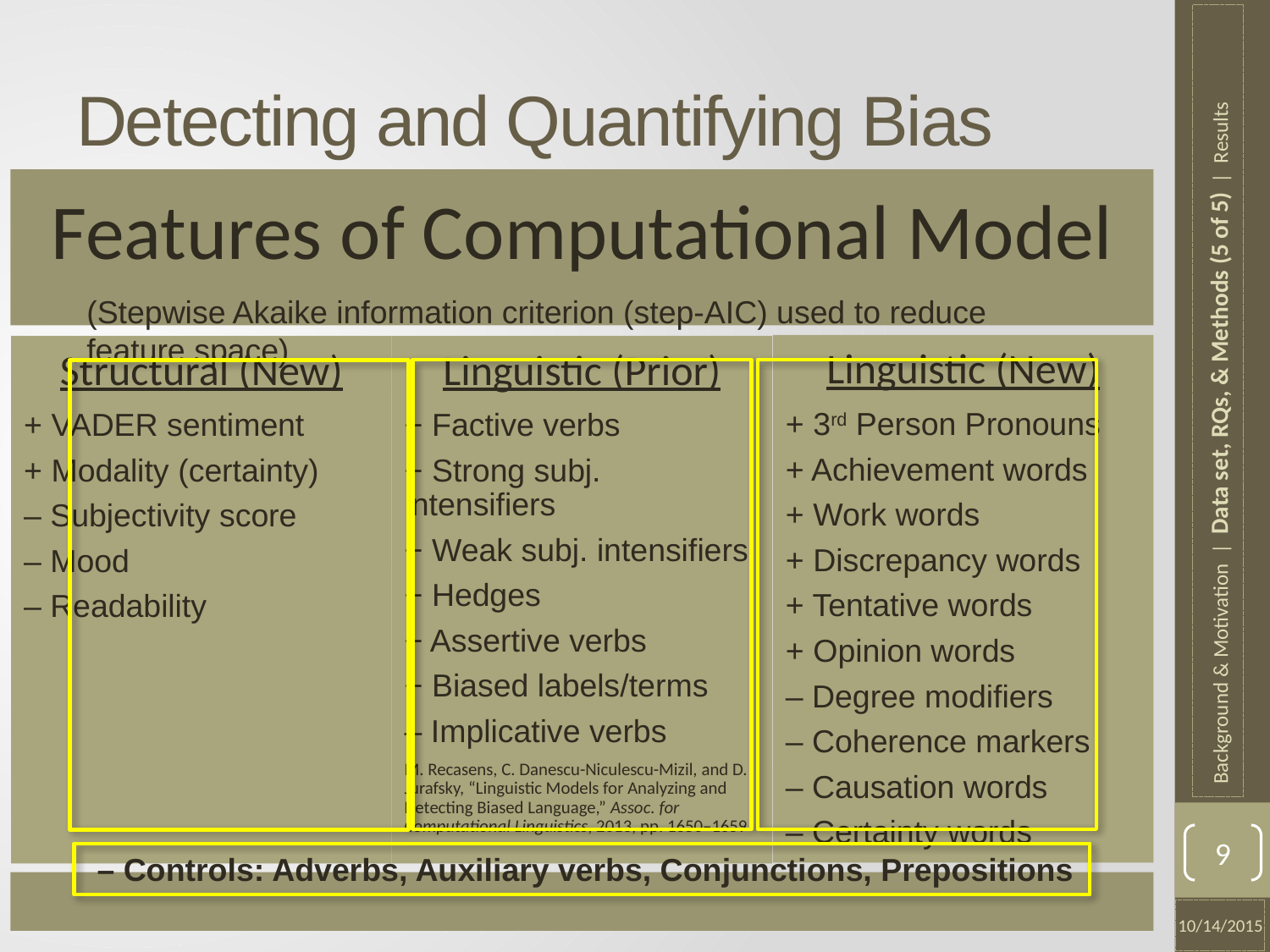

# Detecting and Quantifying Bias
Features of Computational Model
Structural (New)
+ VADER sentiment
+ Modality (certainty)
– Subjectivity score
– Mood
– Readability

Linguistic (Prior)
+ Factive verbs
+ Strong subj. intensifiers
+ Weak subj. intensifiers
+ Hedges
+ Assertive verbs
+ Biased labels/terms
– Implicative verbs
M. Recasens, C. Danescu-Niculescu-Mizil, and D. Jurafsky, “Linguistic Models for Analyzing and Detecting Biased Language,” Assoc. for Computational Linguistics, 2013, pp. 1650–1659
Linguistic (New)
+ 3rd Person Pronouns
+ Achievement words
+ Work words
+ Discrepancy words
+ Tentative words
+ Opinion words
– Degree modifiers
– Coherence markers
– Causation words
– Certainty words
(Stepwise Akaike information criterion (step-AIC) used to reduce feature space)

Background & Motivation  |  Data set, RQs, & Methods (5 of 5)  |  Results
9

– Controls: Adverbs, Auxiliary verbs, Conjunctions, Prepositions
10/14/2015